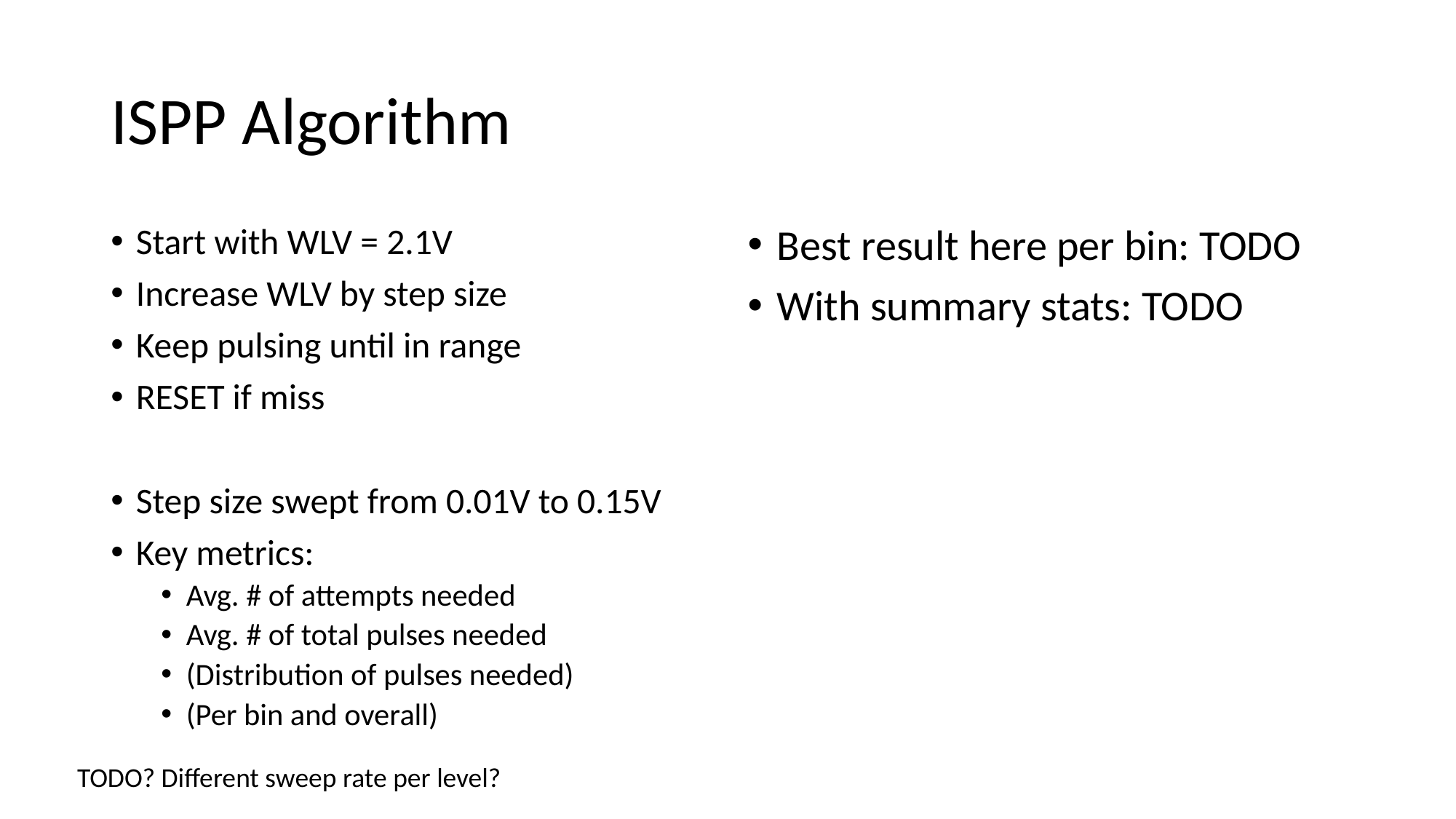

# ISPP Algorithm
Start with WLV = 2.1V
Increase WLV by step size
Keep pulsing until in range
RESET if miss

Step size swept from 0.01V to 0.15V
Key metrics:
Avg. # of attempts needed
Avg. # of total pulses needed
(Distribution of pulses needed)
(Per bin and overall)
Best result here per bin: TODO
With summary stats: TODO
TODO? Different sweep rate per level?